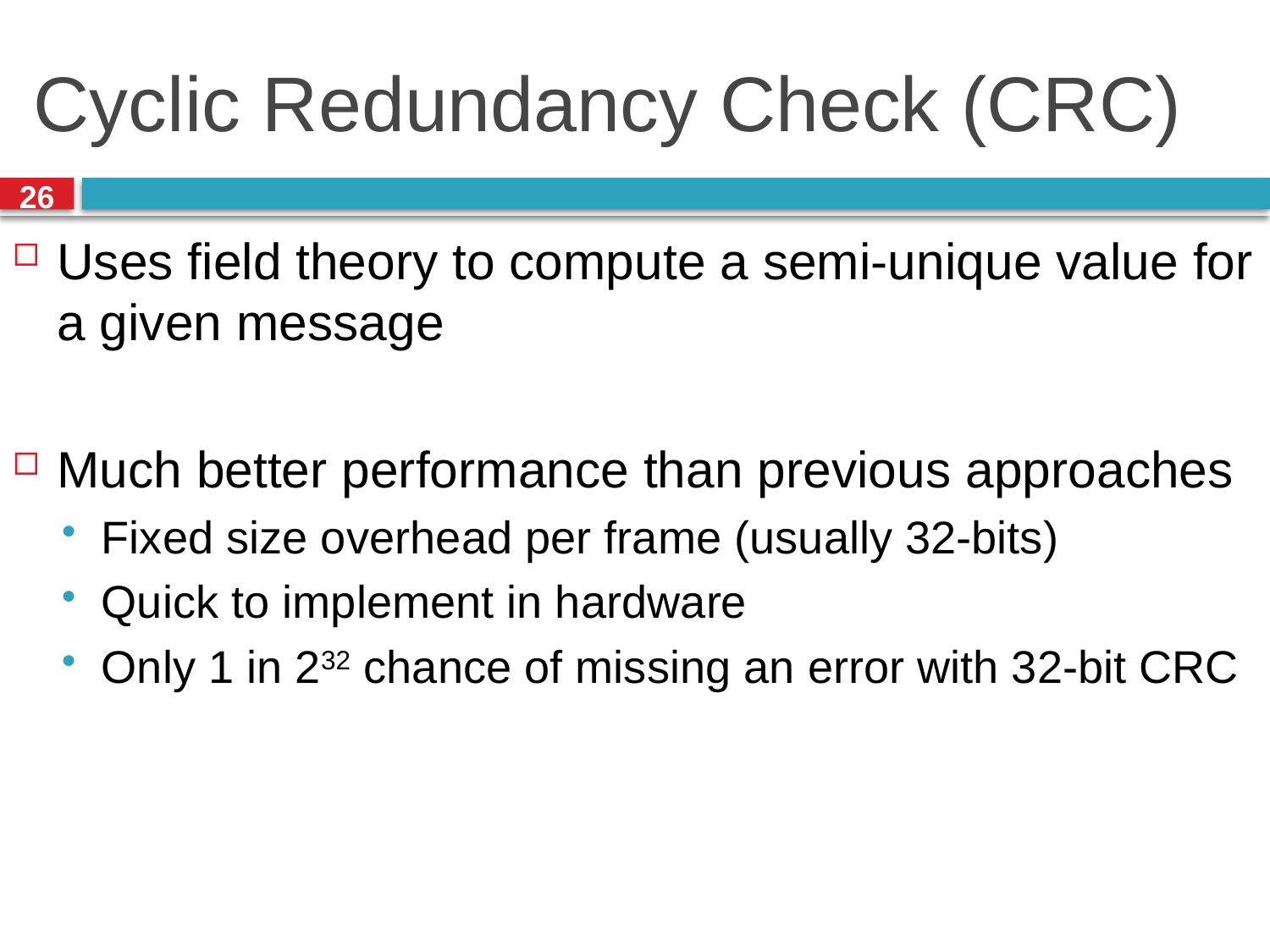

# Cyclic Redundancy Check (CRC)
26
Uses field theory to compute a semi-unique value for a given message

Much better performance than previous approaches
Fixed size overhead per frame (usually 32-bits)
Quick to implement in hardware
Only 1 in 232 chance of missing an error with 32-bit CRC